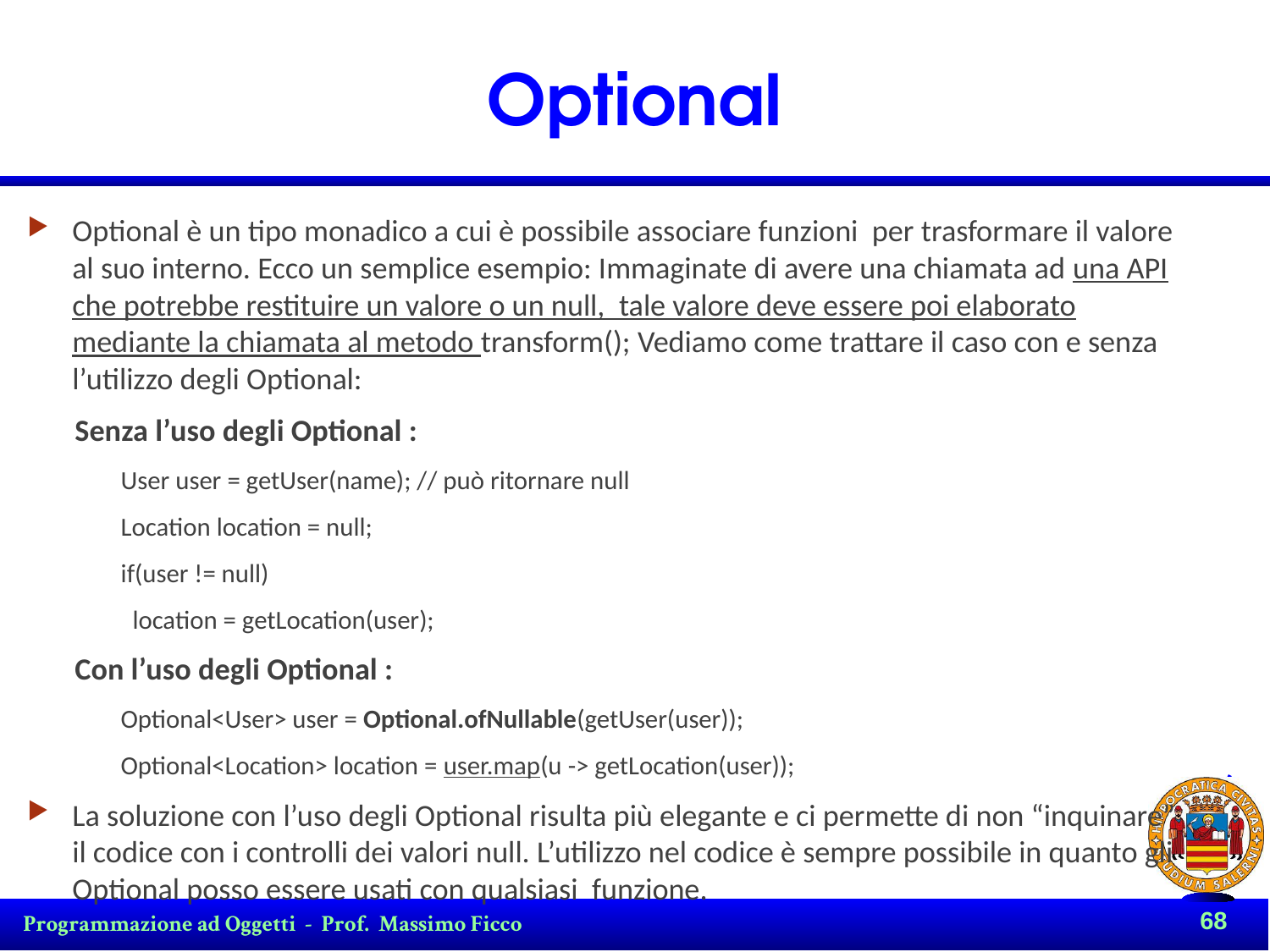

# Optional
Optional è un tipo monadico a cui è possibile associare funzioni  per trasformare il valore al suo interno. Ecco un semplice esempio: Immaginate di avere una chiamata ad una API che potrebbe restituire un valore o un null,  tale valore deve essere poi elaborato mediante la chiamata al metodo transform(); Vediamo come trattare il caso con e senza l’utilizzo degli Optional:
Senza l’uso degli Optional :
User user = getUser(name); // può ritornare null
Location location = null;
if(user != null)
  location = getLocation(user);
Con l’uso degli Optional :
Optional<User> user = Optional.ofNullable(getUser(user));
Optional<Location> location = user.map(u -> getLocation(user));
La soluzione con l’uso degli Optional risulta più elegante e ci permette di non “inquinare” il codice con i controlli dei valori null. L’utilizzo nel codice è sempre possibile in quanto gli Optional posso essere usati con qualsiasi  funzione.

68